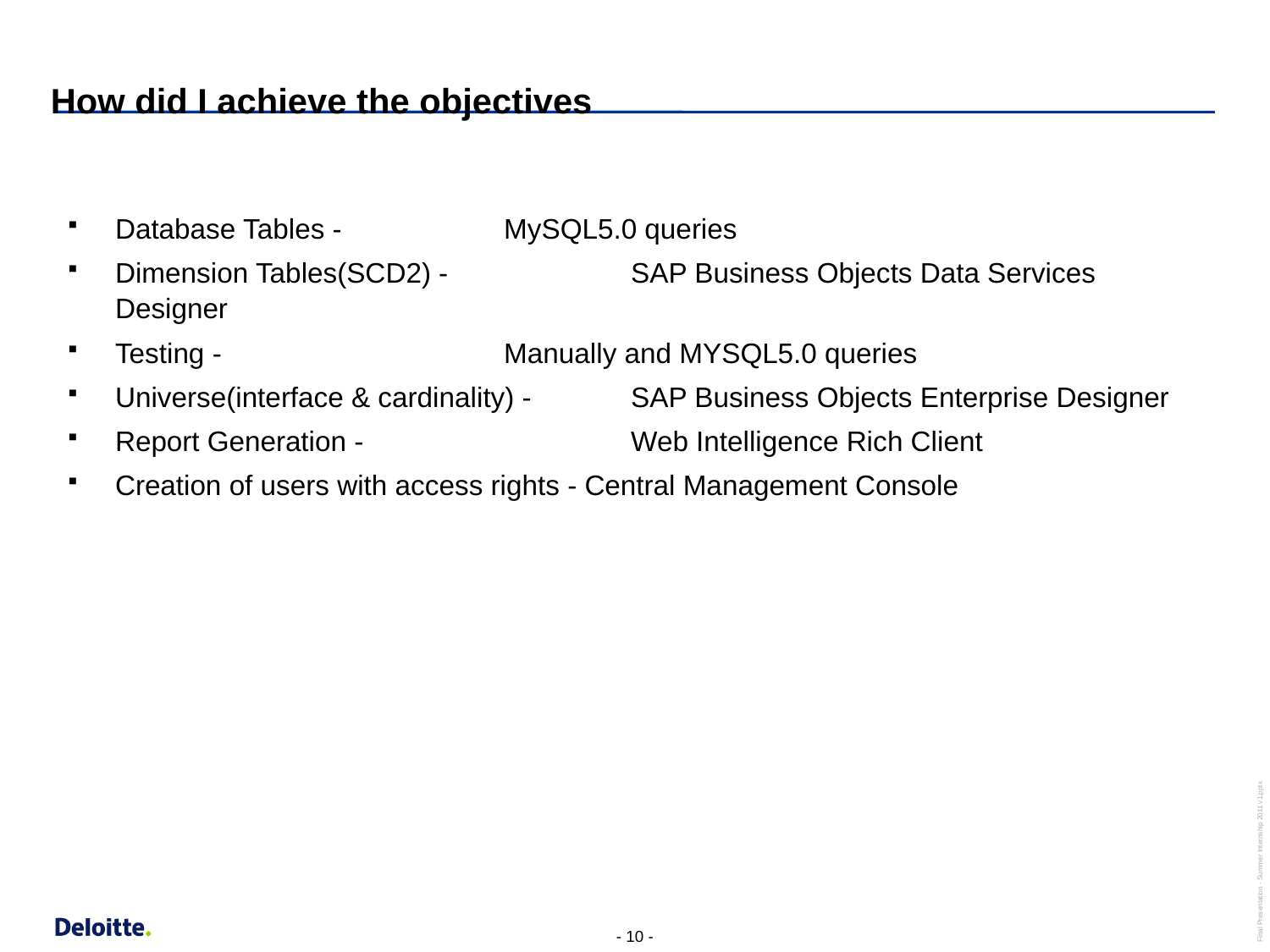

# How did I achieve the objectives

Database Tables - 		 MySQL5.0 queries
Dimension Tables(SCD2) -		 SAP Business Objects Data Services Designer
Testing - 			 Manually and MYSQL5.0 queries
Universe(interface & cardinality) -  	 SAP Business Objects Enterprise Designer
Report Generation - 		 Web Intelligence Rich Client
Creation of users with access rights - Central Management Console